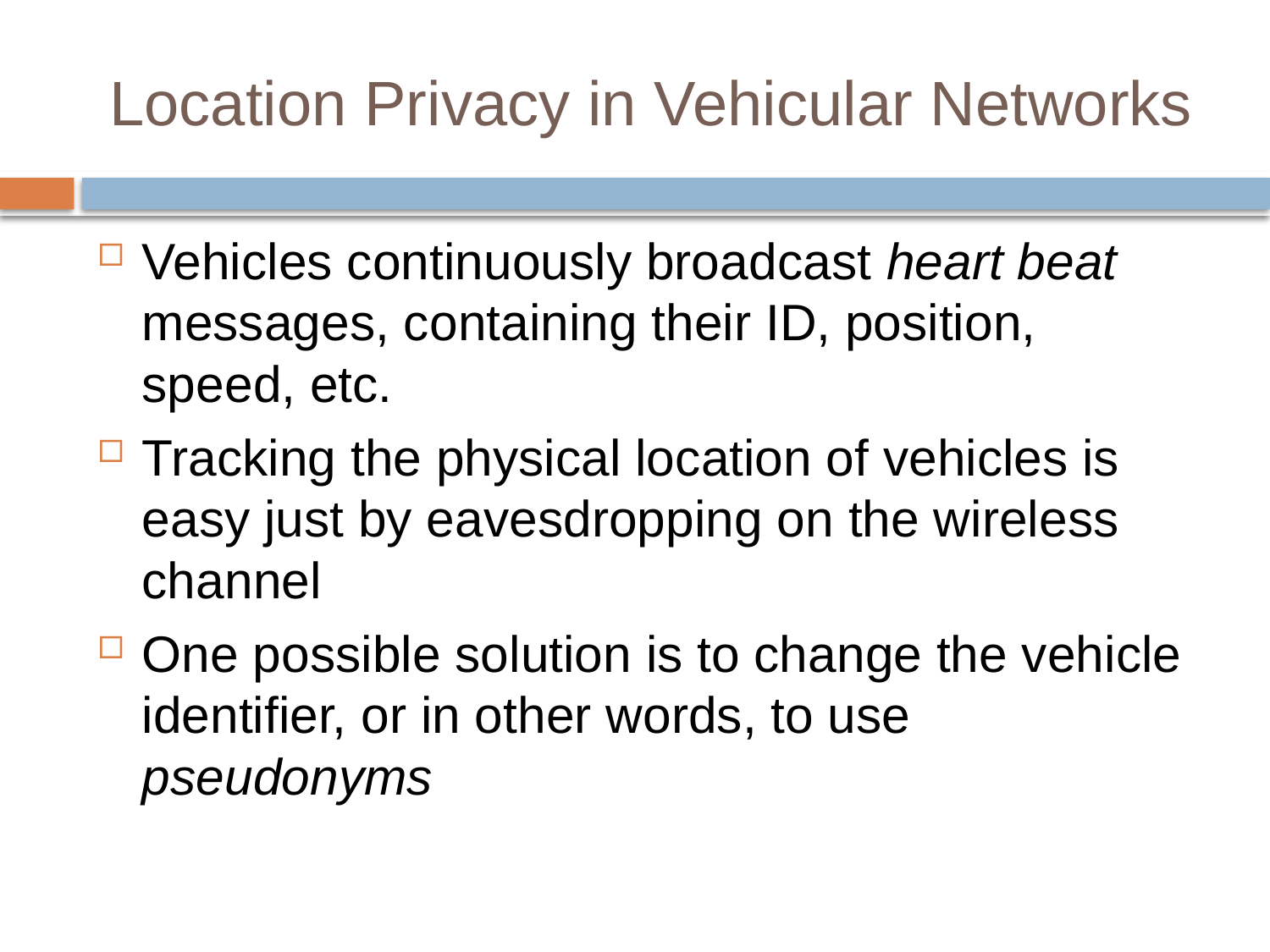

# Location Privacy in Vehicular Networks
Vehicles continuously broadcast heart beat messages, containing their ID, position, speed, etc.
Tracking the physical location of vehicles is easy just by eavesdropping on the wireless channel
One possible solution is to change the vehicle identifier, or in other words, to use pseudonyms